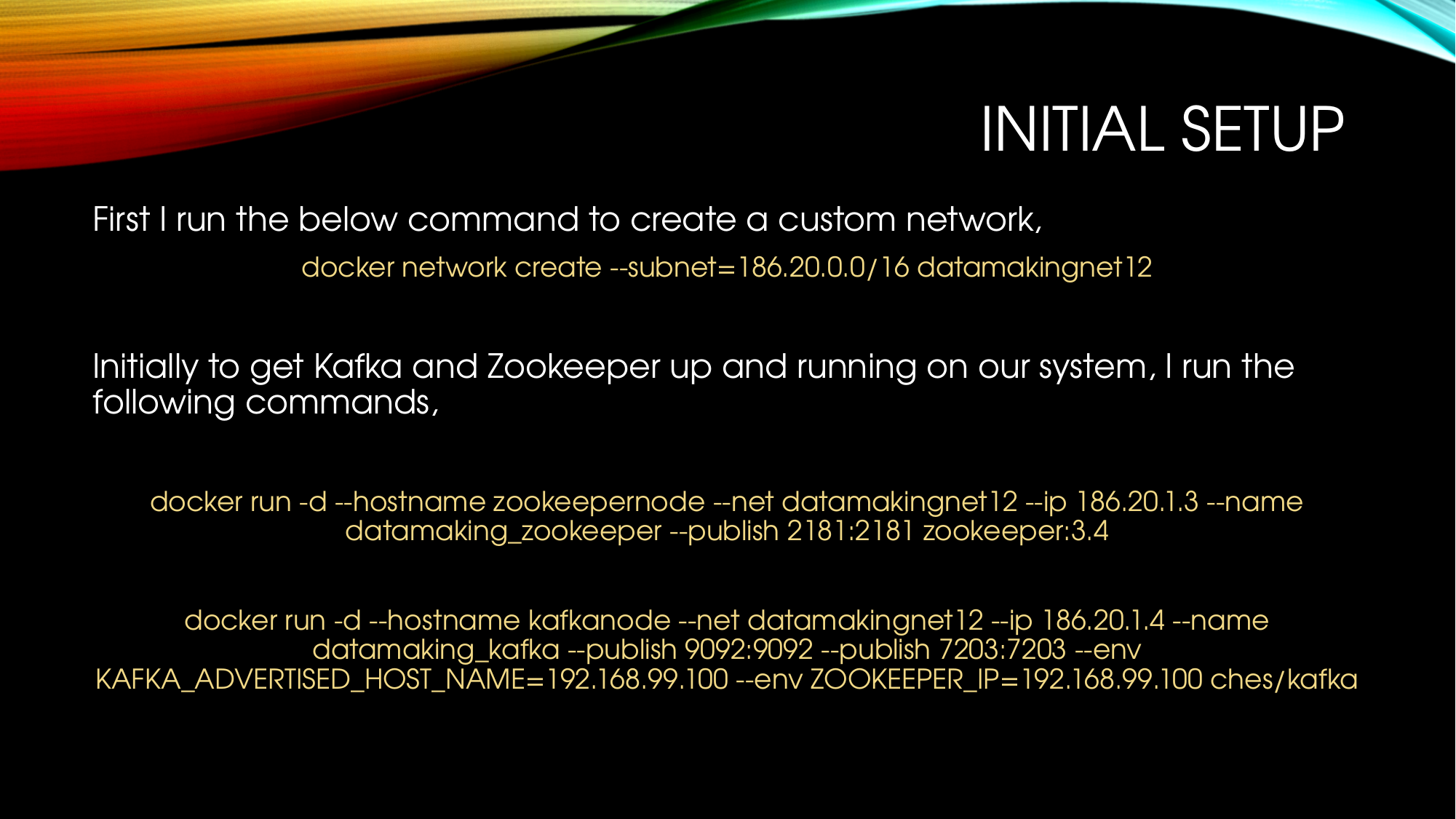

# INITIAL SETUP
First I run the below command to create a custom network,
docker network create --subnet=186.20.0.0/16 datamakingnet12

Initially to get Kafka and Zookeeper up and running on our system, I run the following commands,

docker run -d --hostname zookeepernode --net datamakingnet12 --ip 186.20.1.3 --name datamaking_zookeeper --publish 2181:2181 zookeeper:3.4

docker run -d --hostname kafkanode --net datamakingnet12 --ip 186.20.1.4 --name datamaking_kafka --publish 9092:9092 --publish 7203:7203 --env KAFKA_ADVERTISED_HOST_NAME=192.168.99.100 --env ZOOKEEPER_IP=192.168.99.100 ches/kafka